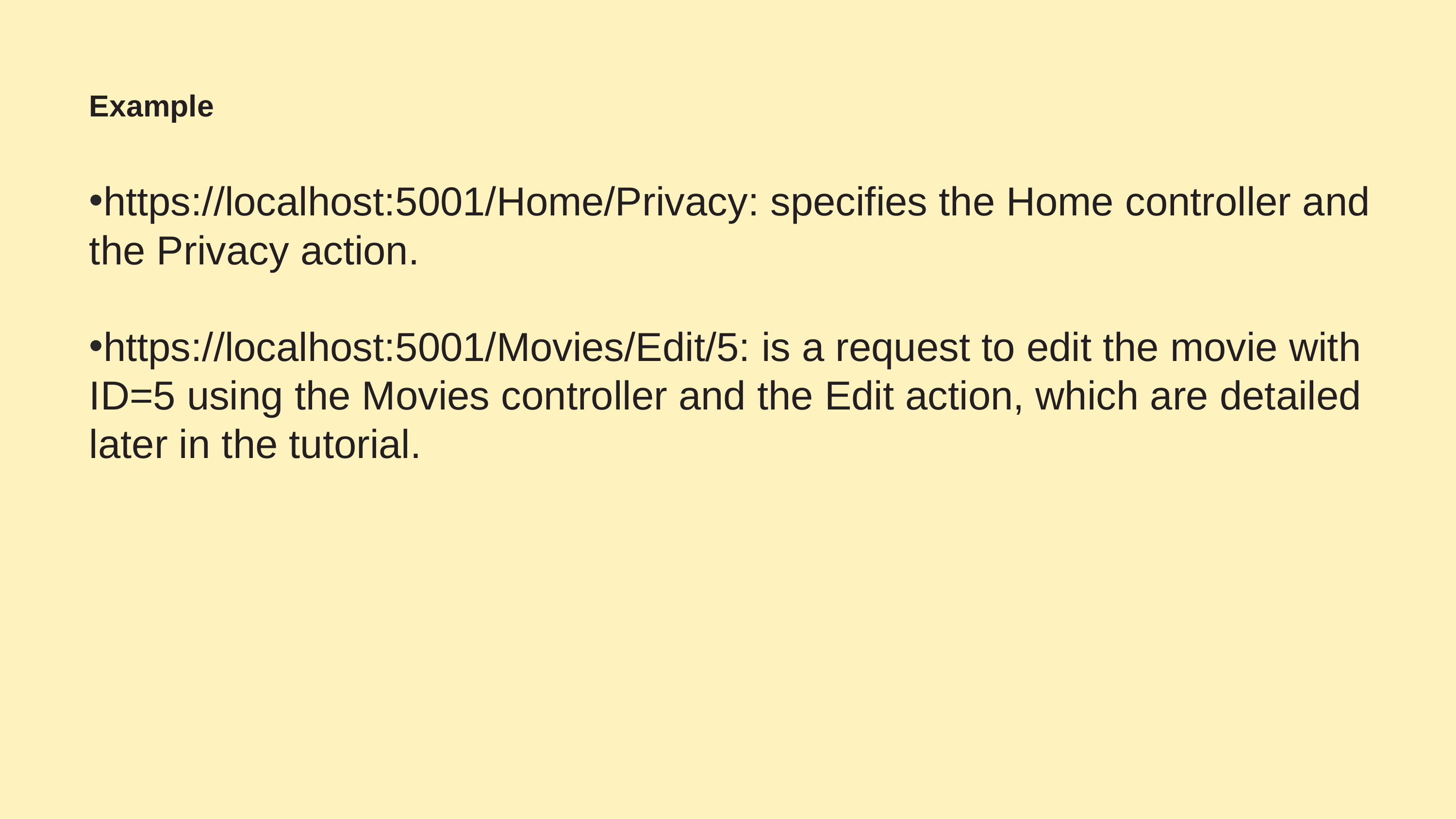

# Example
https://localhost:5001/Home/Privacy: specifies the Home controller and the Privacy action.

https://localhost:5001/Movies/Edit/5: is a request to edit the movie with ID=5 using the Movies controller and the Edit action, which are detailed later in the tutorial.